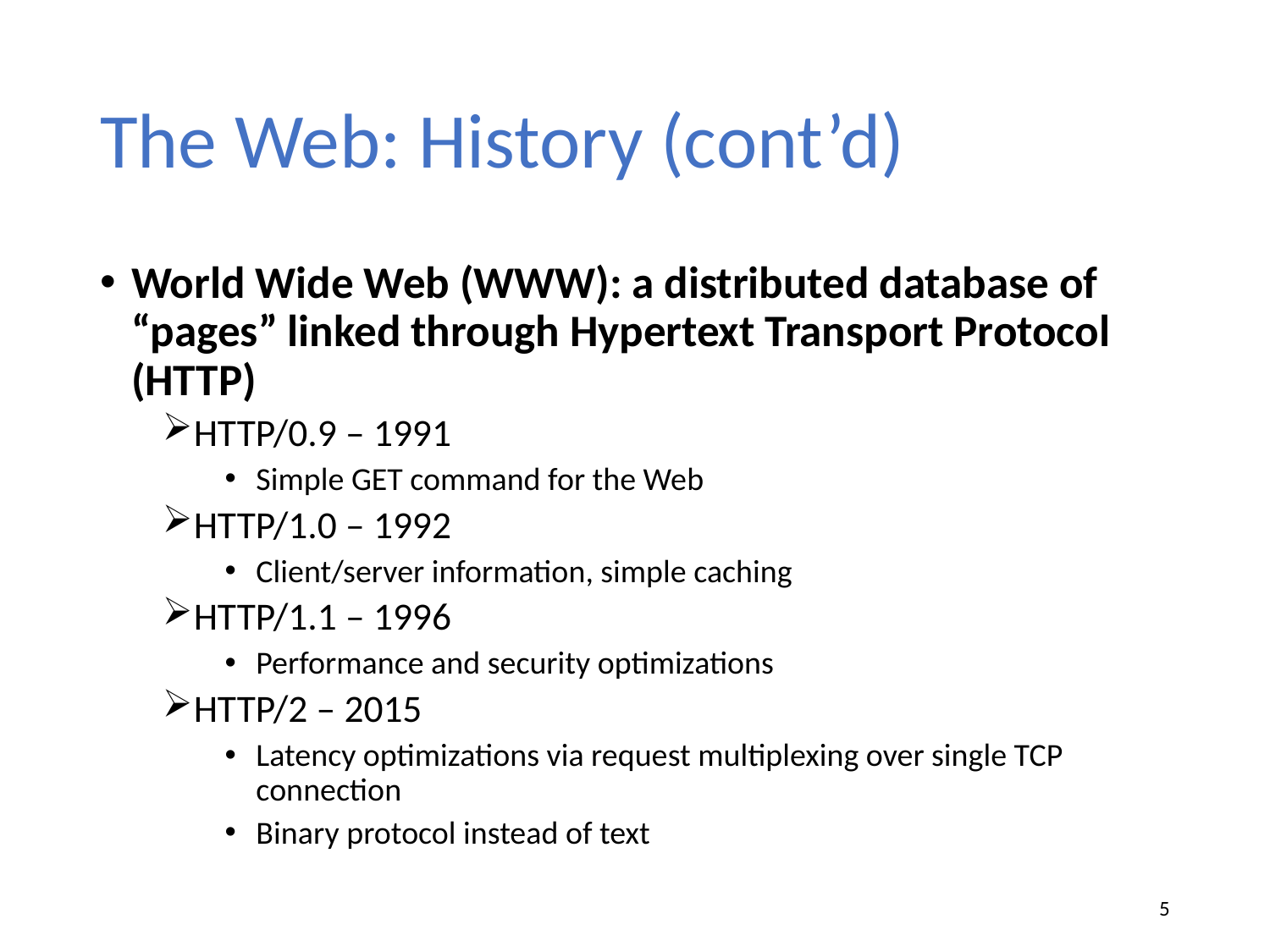

# The Web: History (cont’d)
World Wide Web (WWW): a distributed database of “pages” linked through Hypertext Transport Protocol (HTTP)
HTTP/0.9 – 1991
Simple GET command for the Web
HTTP/1.0 – 1992
Client/server information, simple caching
HTTP/1.1 – 1996
Performance and security optimizations
HTTP/2 – 2015
Latency optimizations via request multiplexing over single TCP connection
Binary protocol instead of text
5